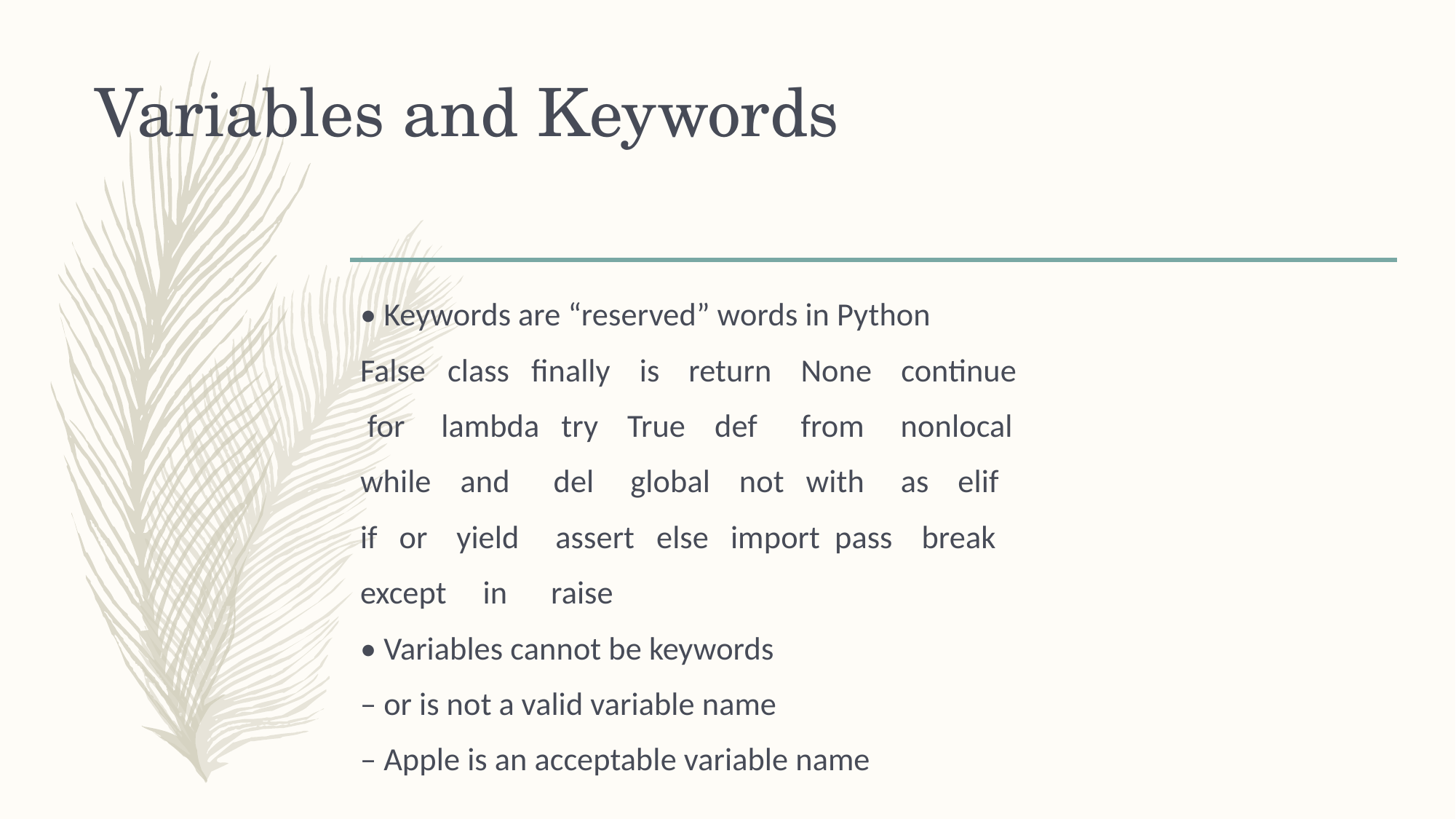

# Variables and Keywords
• Keywords are “reserved” words in Python
False   class   finally    is    return    None    continue
 for     lambda   try    True    def      from     nonlocal
while    and      del     global    not   with     as    elif
if   or    yield     assert   else   import  pass    break
except     in      raise
• Variables cannot be keywords
– or is not a valid variable name
– Apple is an acceptable variable name